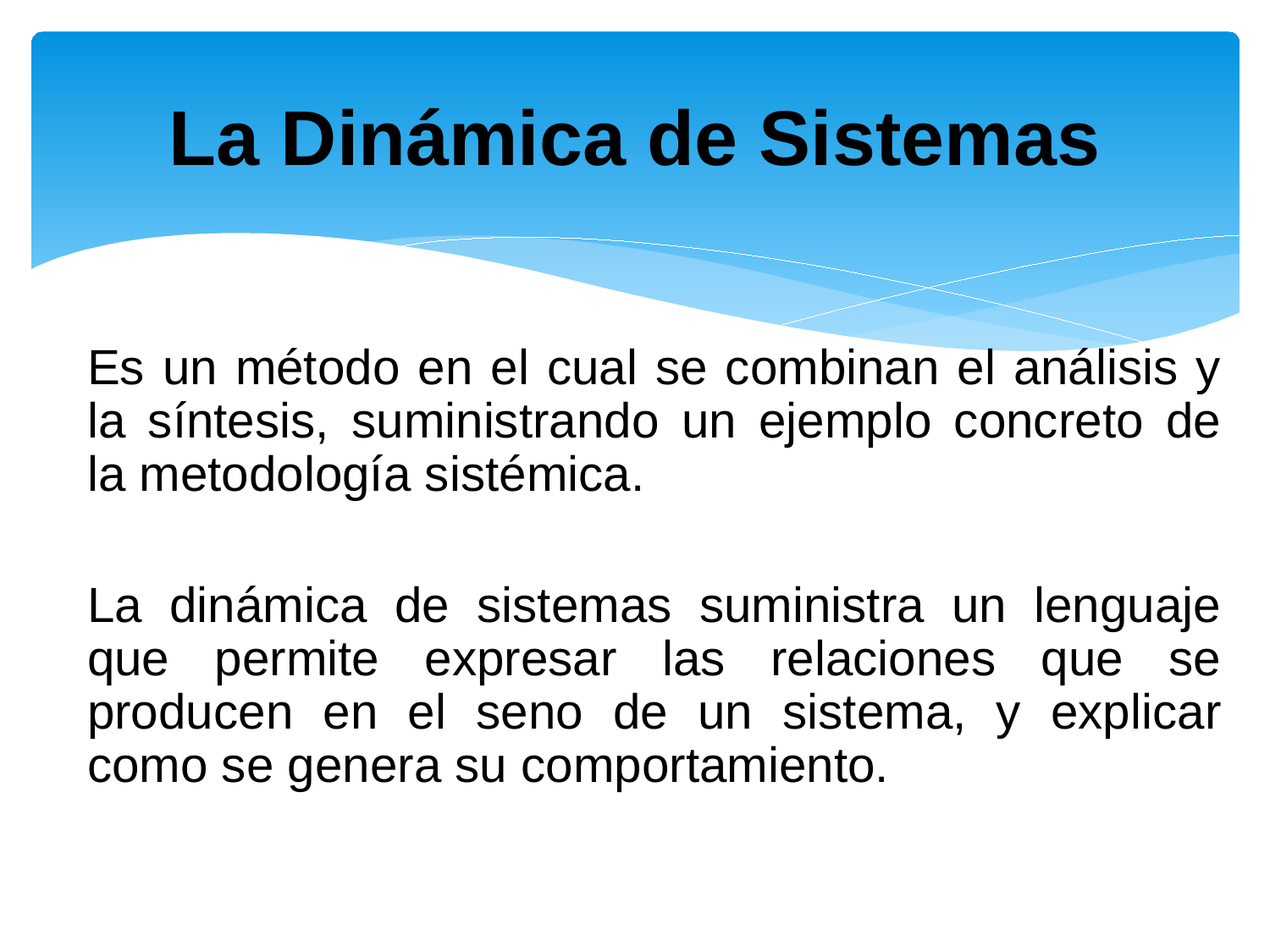

# La Dinámica de Sistemas
Es un método en el cual se combinan el análisis y la síntesis, suministrando un ejemplo concreto de la metodología sistémica.

La dinámica de sistemas suministra un lenguaje que permite expresar las relaciones que se producen en el seno de un sistema, y explicar como se genera su comportamiento.